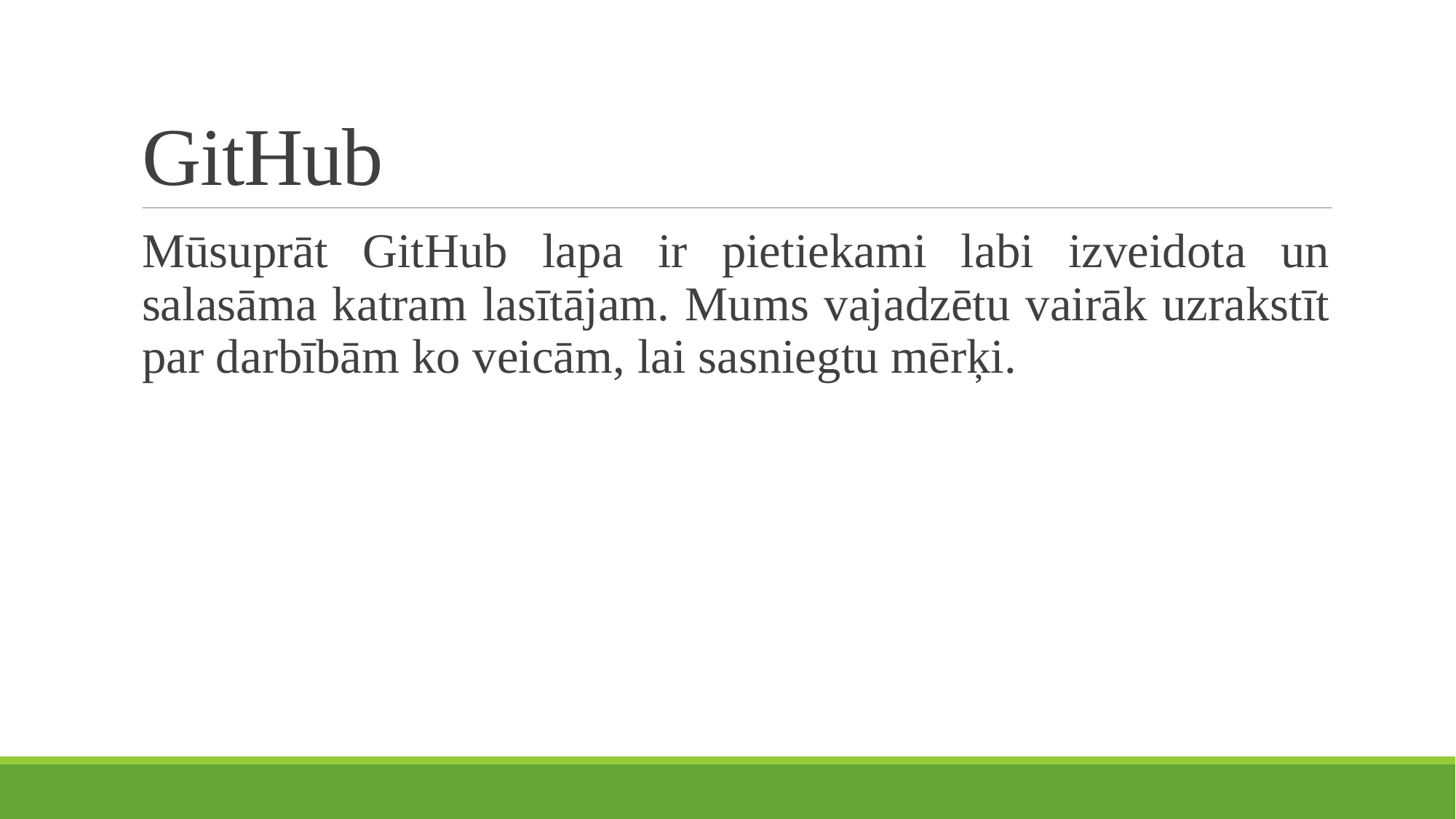

# GitHub
Mūsuprāt GitHub lapa ir pietiekami labi izveidota un salasāma katram lasītājam. Mums vajadzētu vairāk uzrakstīt par darbībām ko veicām, lai sasniegtu mērķi.